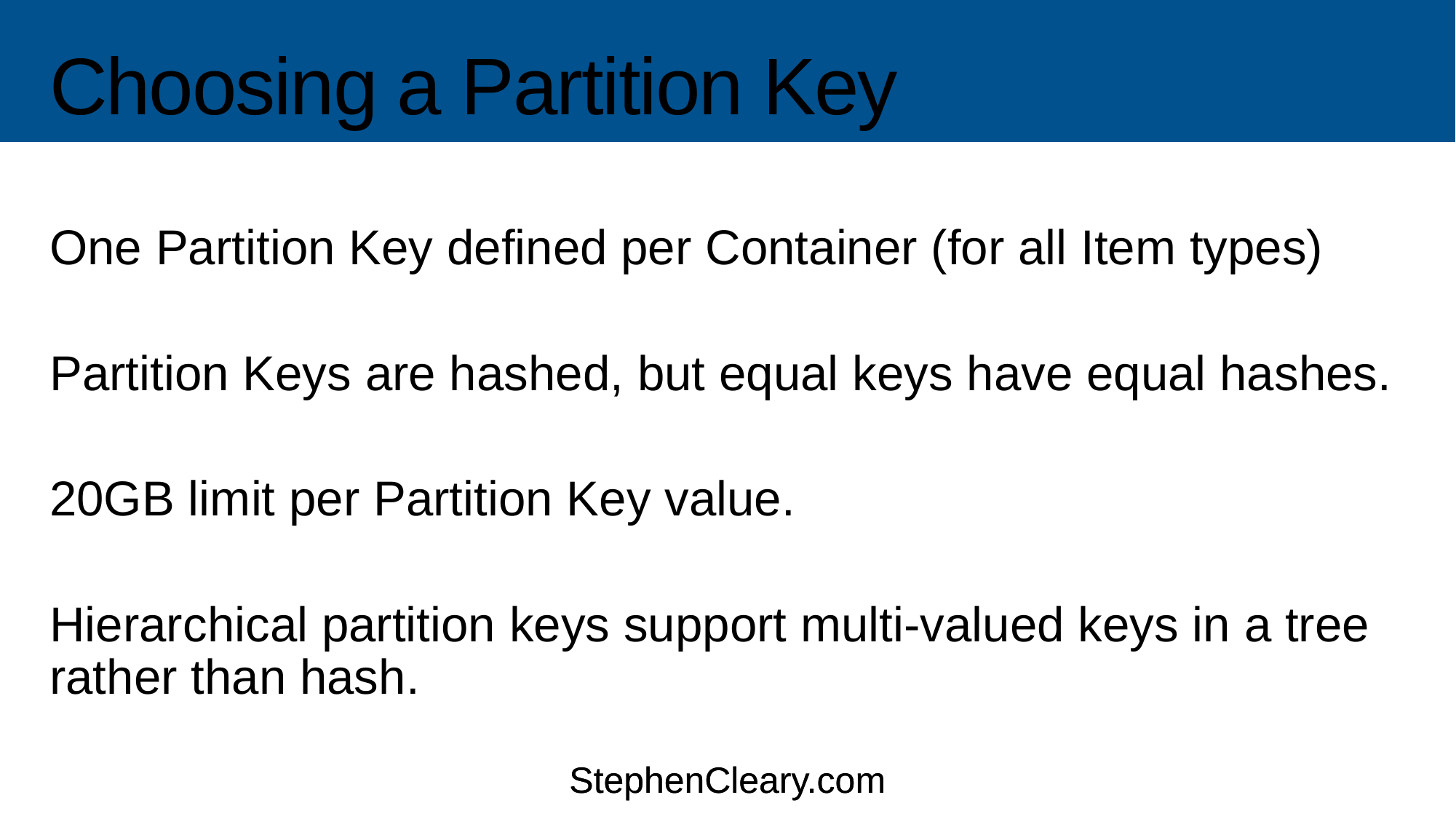

# Choosing a Partition Key

One Partition Key defined per Container (for all Item types)

Partition Keys are hashed, but equal keys have equal hashes.

20GB limit per Partition Key value.

Hierarchical partition keys support multi-valued keys in a tree rather than hash.